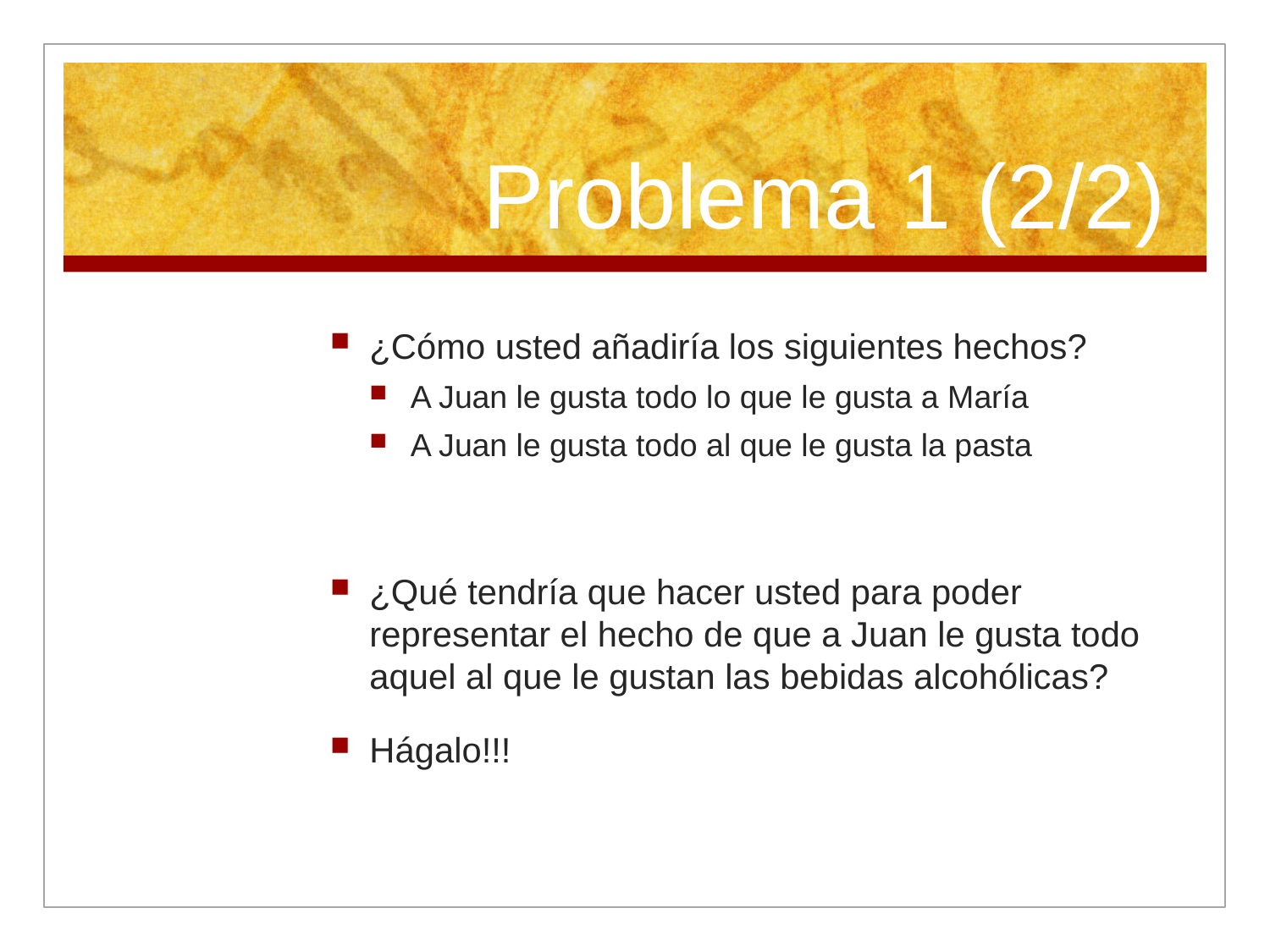

# Problema 1 (2/2)
¿Cómo usted añadiría los siguientes hechos?
A Juan le gusta todo lo que le gusta a María
A Juan le gusta todo al que le gusta la pasta

¿Qué tendría que hacer usted para poder representar el hecho de que a Juan le gusta todo aquel al que le gustan las bebidas alcohólicas?
Hágalo!!!